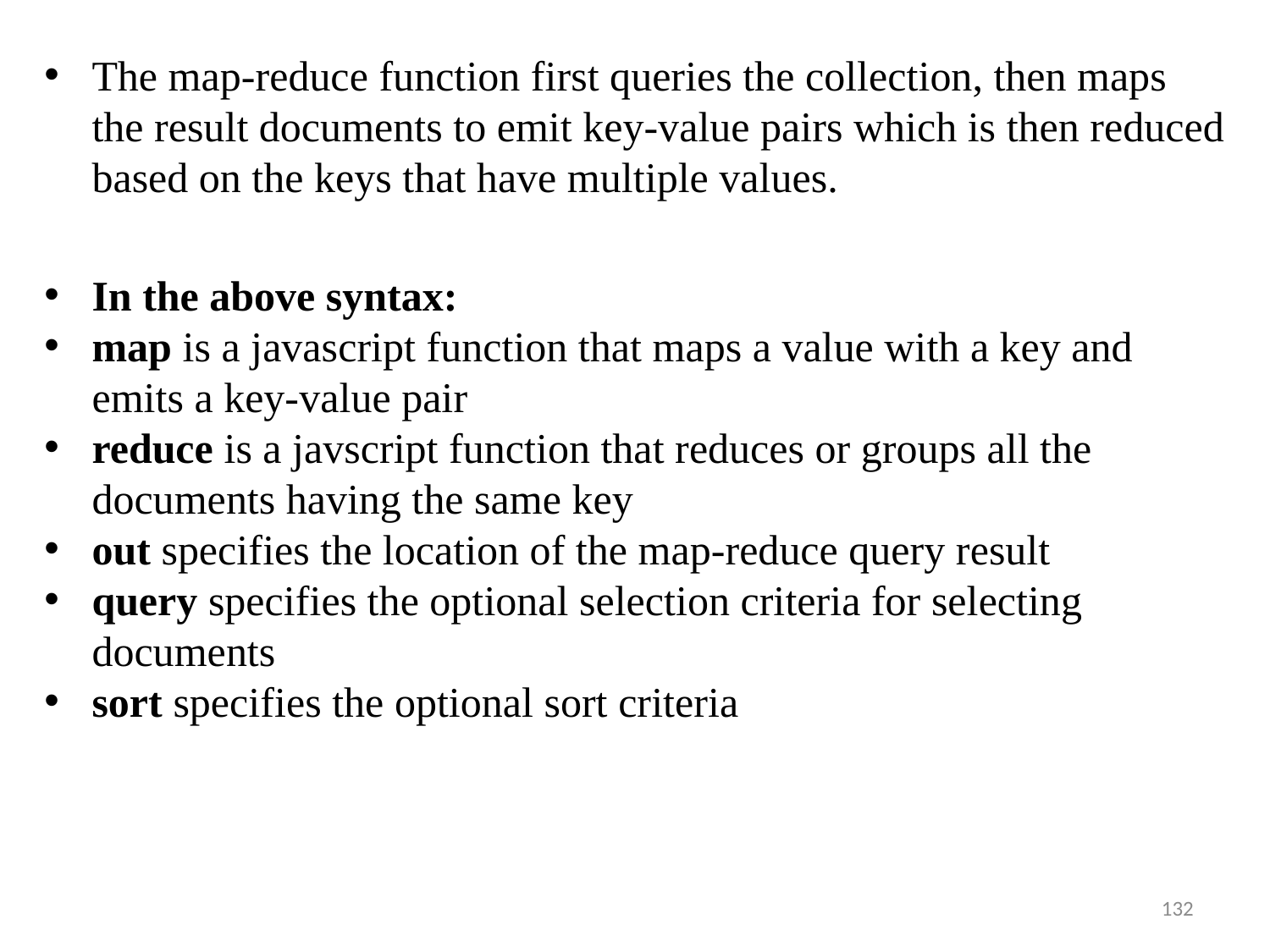

The map-reduce function first queries the collection, then maps the result documents to emit key-value pairs which is then reduced based on the keys that have multiple values.

In the above syntax:
map is a javascript function that maps a value with a key and emits a key-value pair
reduce is a javscript function that reduces or groups all the documents having the same key
out specifies the location of the map-reduce query result
query specifies the optional selection criteria for selecting documents
sort specifies the optional sort criteria

132